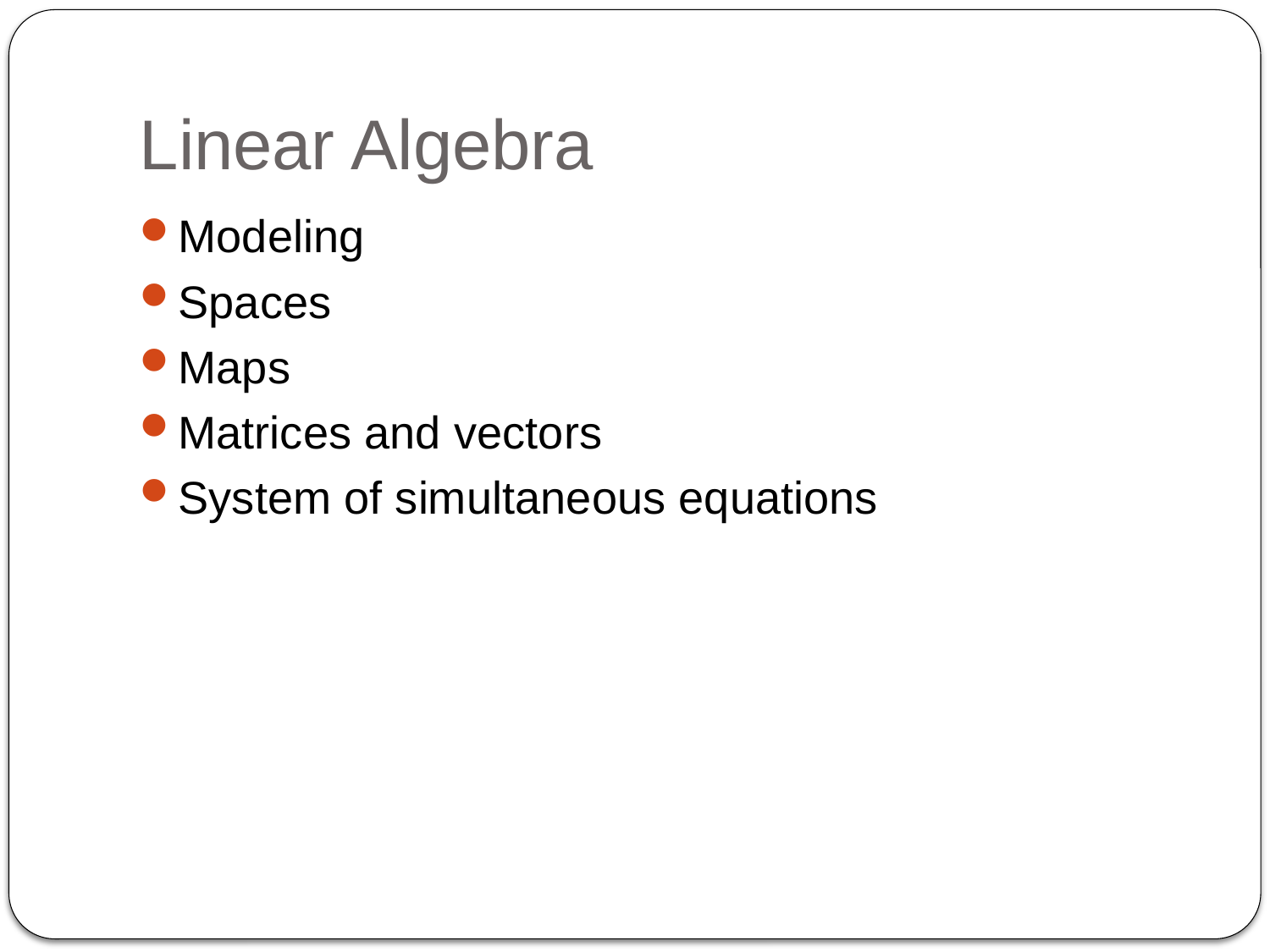

# Linear Algebra
Modeling
Spaces
Maps
Matrices and vectors
System of simultaneous equations